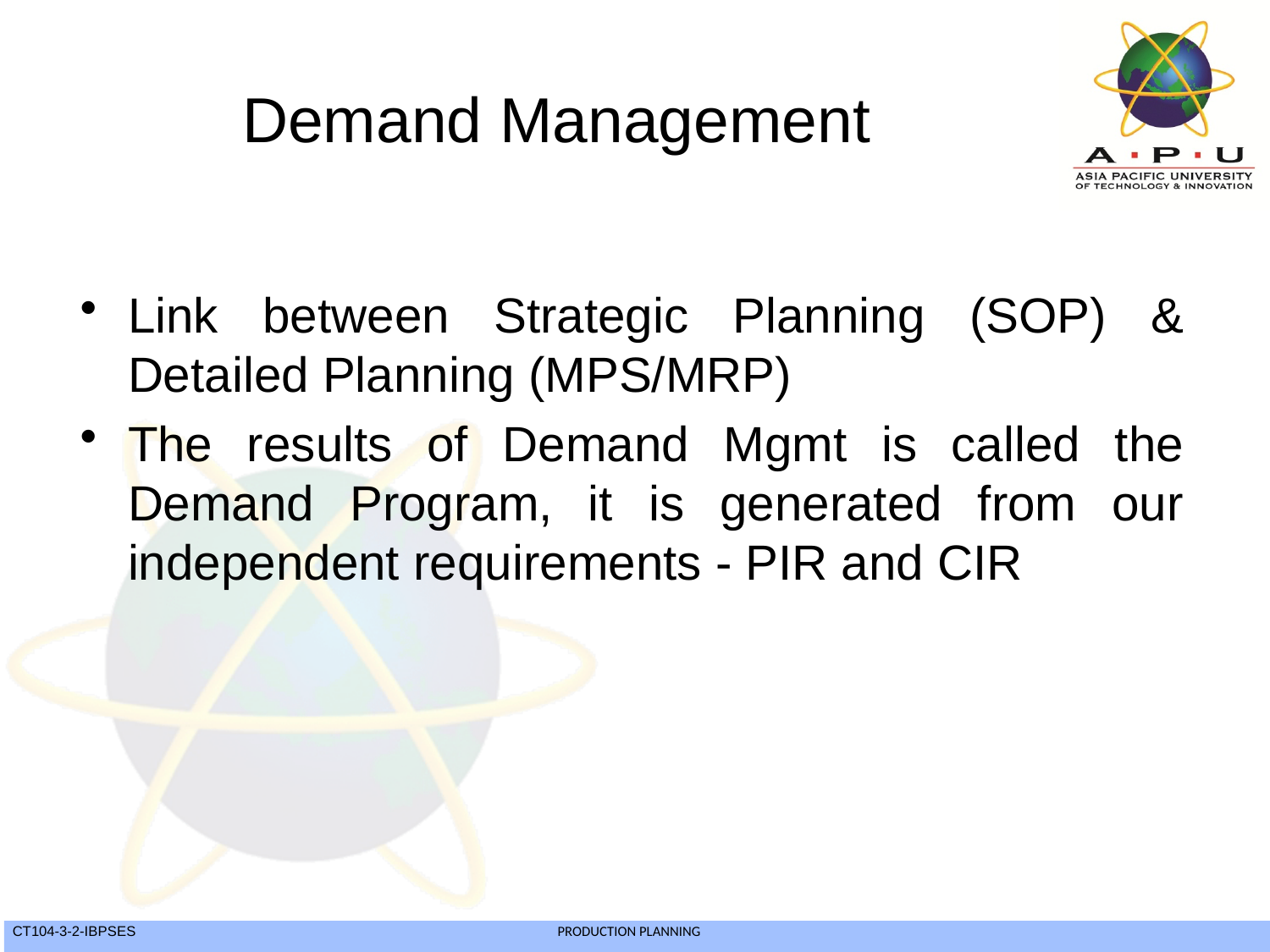

Demand Management
Link between Strategic Planning (SOP) & Detailed Planning (MPS/MRP)
The results of Demand Mgmt is called the Demand Program, it is generated from our independent requirements - PIR and CIR